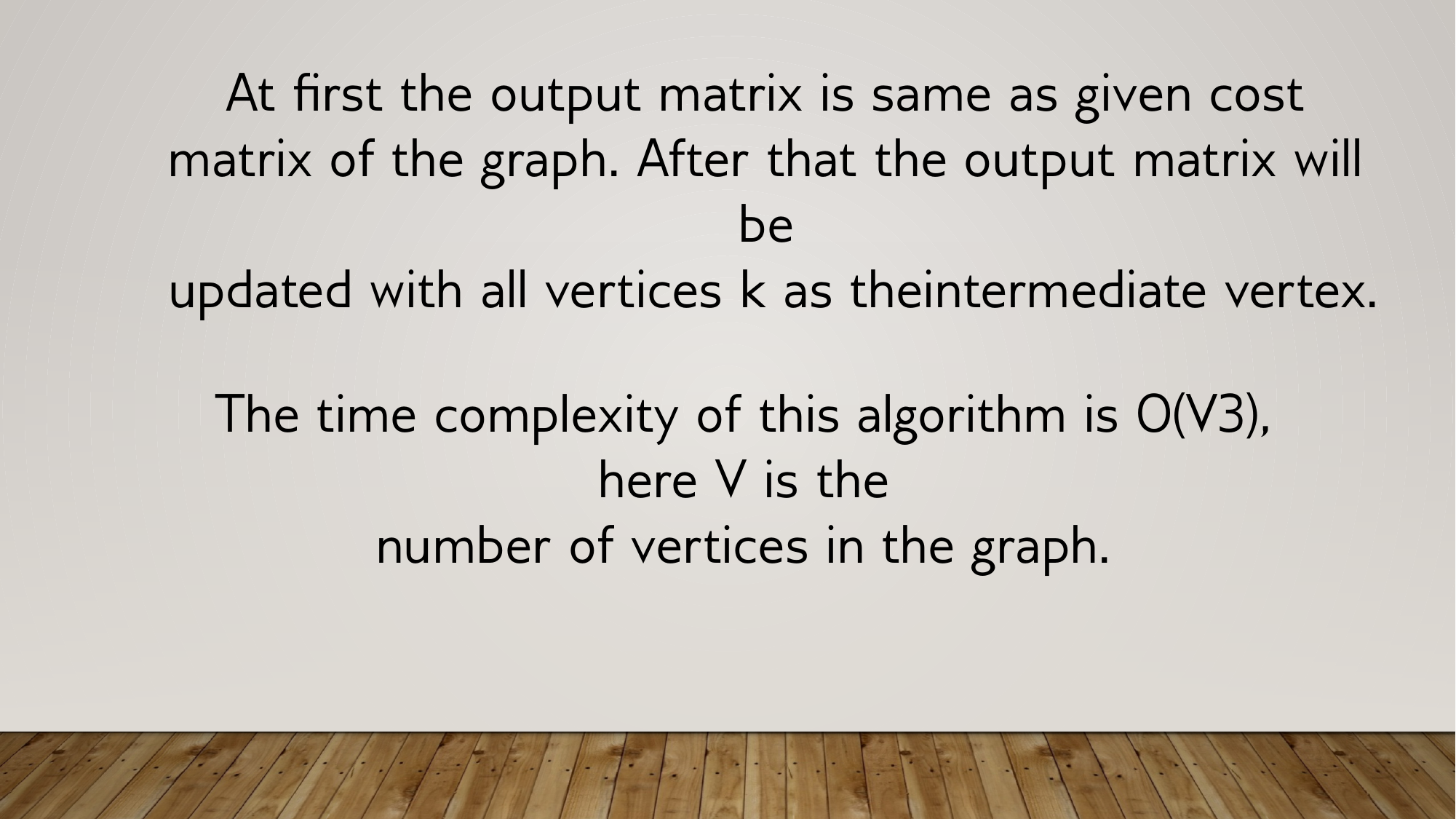

At first the output matrix is same as given cost matrix of the graph. After that the output matrix will be
 updated with all vertices k as theintermediate vertex.

The time complexity of this algorithm is O(V3), here V is the
number of vertices in the graph.